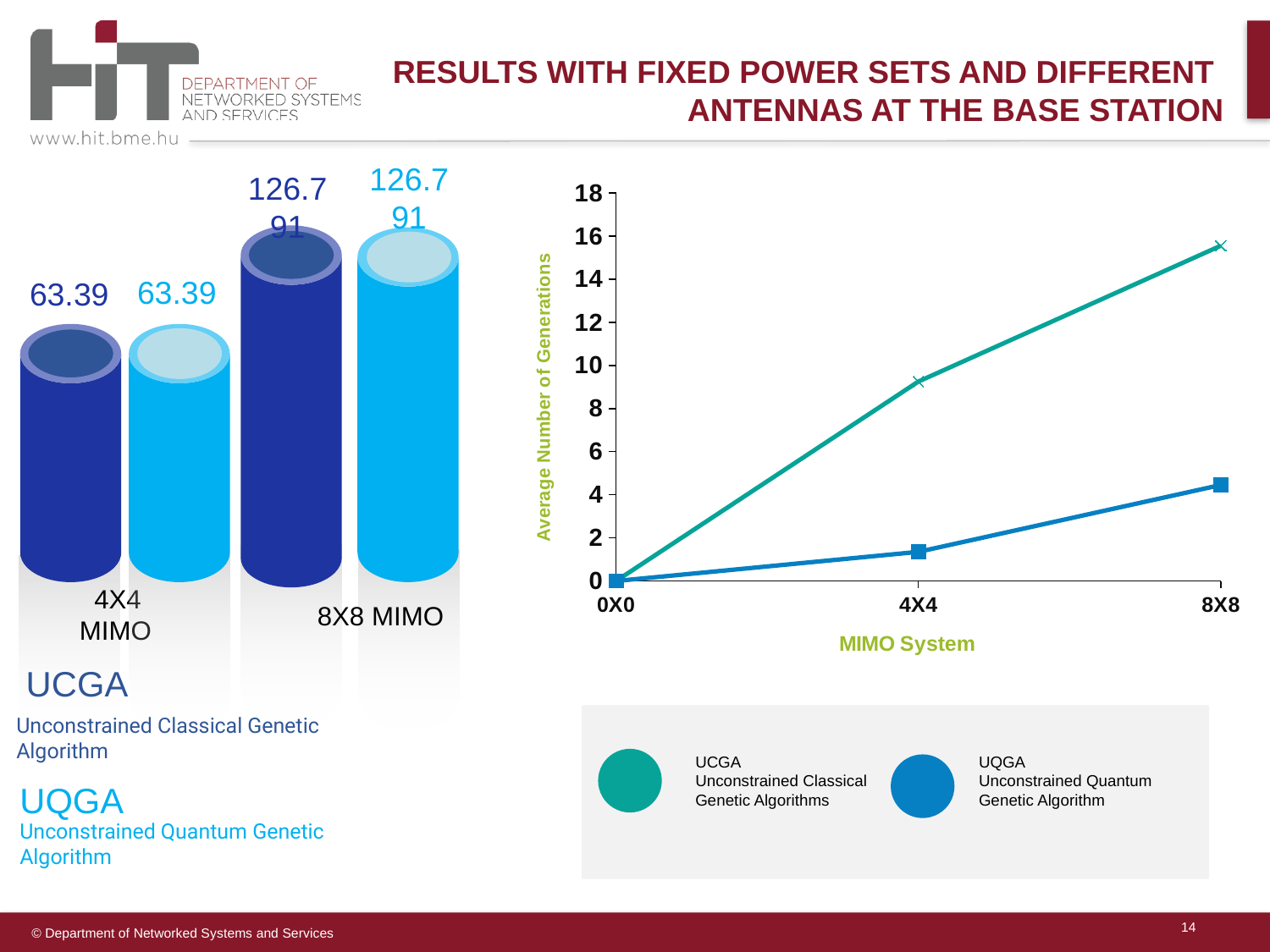

# RESULTS WITH FIXED POWER SETS AND DIFFERENT  ANTENNAS AT THE BASE STATION
126.791
126.791

### Chart

| Category | UCGA | UQGA |
|---|---|---|
| 0X0 | 0.0 | 0.0 |
| 4X4 | 9.25 | 1.35 |
| 8X8 | 15.55 | 4.45 |

63.39
63.39

  4X4 MIMO
  8X8 MIMO
  UCGA

Unconstrained Classical Genetic Algorithm
UQGA
Unconstrained Quantum Genetic Algorithm
UCGA
Unconstrained Classical Genetic Algorithms

UQGA
Unconstrained Quantum Genetic Algorithm